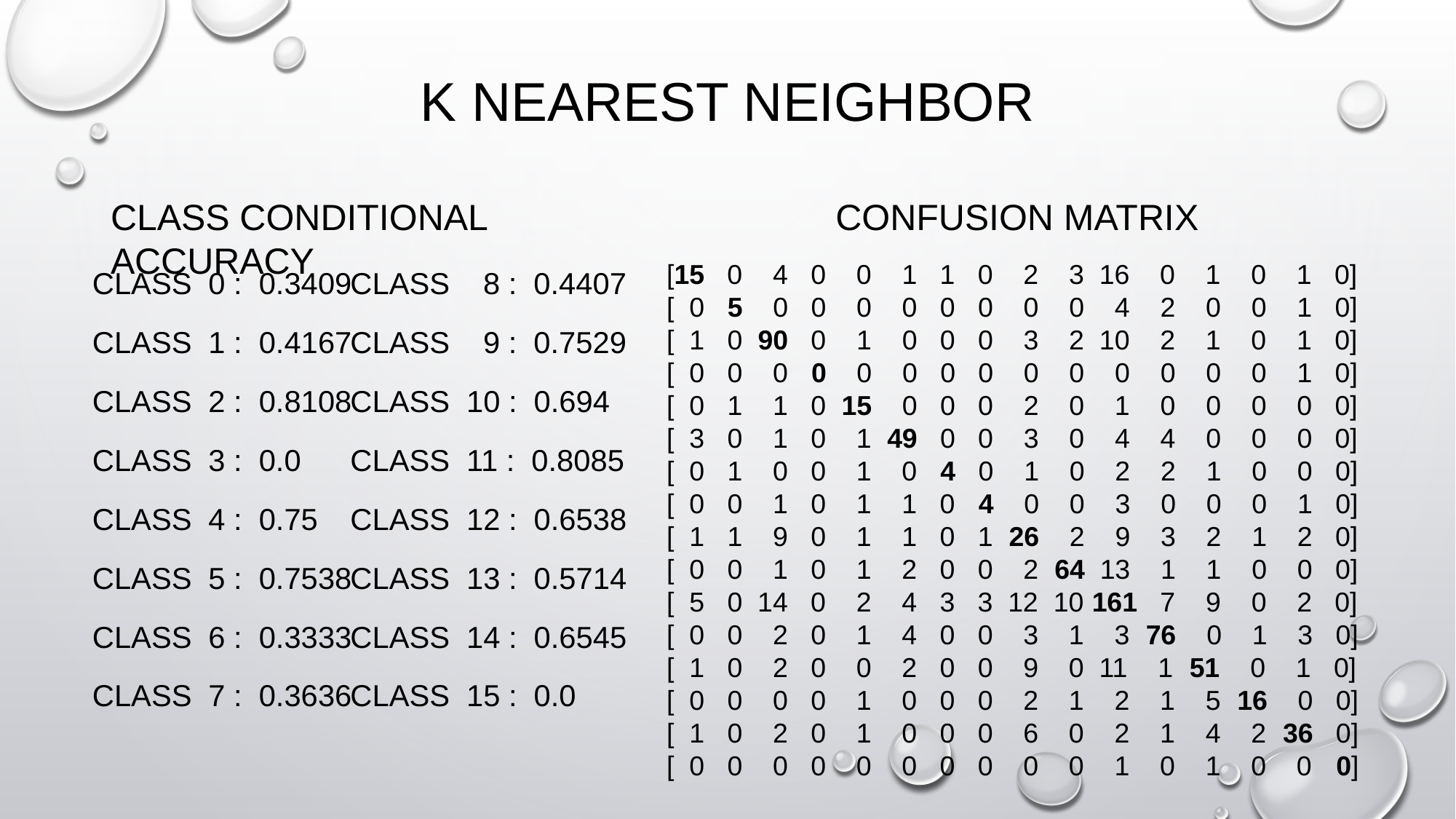

# K Nearest neighbor
CONFUSION MATRIX
CLASS CONDITIONAL ACCURACY
Class  0 :  0.3409
Class  1 :  0.4167
Class  2 :  0.8108
Class  3 :  0.0
Class  4 :  0.75
Class  5 :  0.7538
Class  6 :  0.3333
Class  7 :  0.3636
Class    8 :  0.4407
Class    9 :  0.7529
Class  10 :  0.694
Class  11 :  0.8085
Class  12 :  0.6538
Class  13 :  0.5714
Class  14 :  0.6545
Class  15 :  0.0
[15   0    4   0    0    1   1   0    2    3  16    0    1    0    1   0]
[  0   5    0   0    0    0   0   0    0    0    4    2    0    0    1   0]
[  1   0  90   0    1    0   0   0    3    2  10    2    1    0    1   0]
[  0   0    0   0    0    0   0   0    0    0    0    0    0    0    1   0]
[  0   1    1   0  15    0   0   0    2    0    1    0    0    0    0   0]
[  3   0    1   0    1  49   0   0    3    0    4    4    0    0    0   0]
[  0   1    0   0    1    0   4   0    1    0    2    2    1    0    0   0]
[  0   0    1   0    1    1   0   4    0    0    3    0    0    0    1   0]
[  1   1    9   0    1    1   0   1  26    2    9    3    2    1    2   0]
[  0   0    1   0    1    2   0   0    2  64  13    1    1    0    0   0]
[  5   0  14   0    2    4   3   3  12  10 161   7    9    0    2   0]
[  0   0    2   0    1    4   0   0    3    1    3  76    0    1    3   0]
[  1   0    2   0    0    2   0   0    9    0  11    1  51    0    1   0]
[  0   0    0   0    1    0   0   0    2    1    2    1    5  16    0   0]
[  1   0    2   0    1    0   0   0    6    0    2    1    4    2  36   0]
[  0   0    0   0    0    0   0   0    0    0    1    0    1    0    0   0]